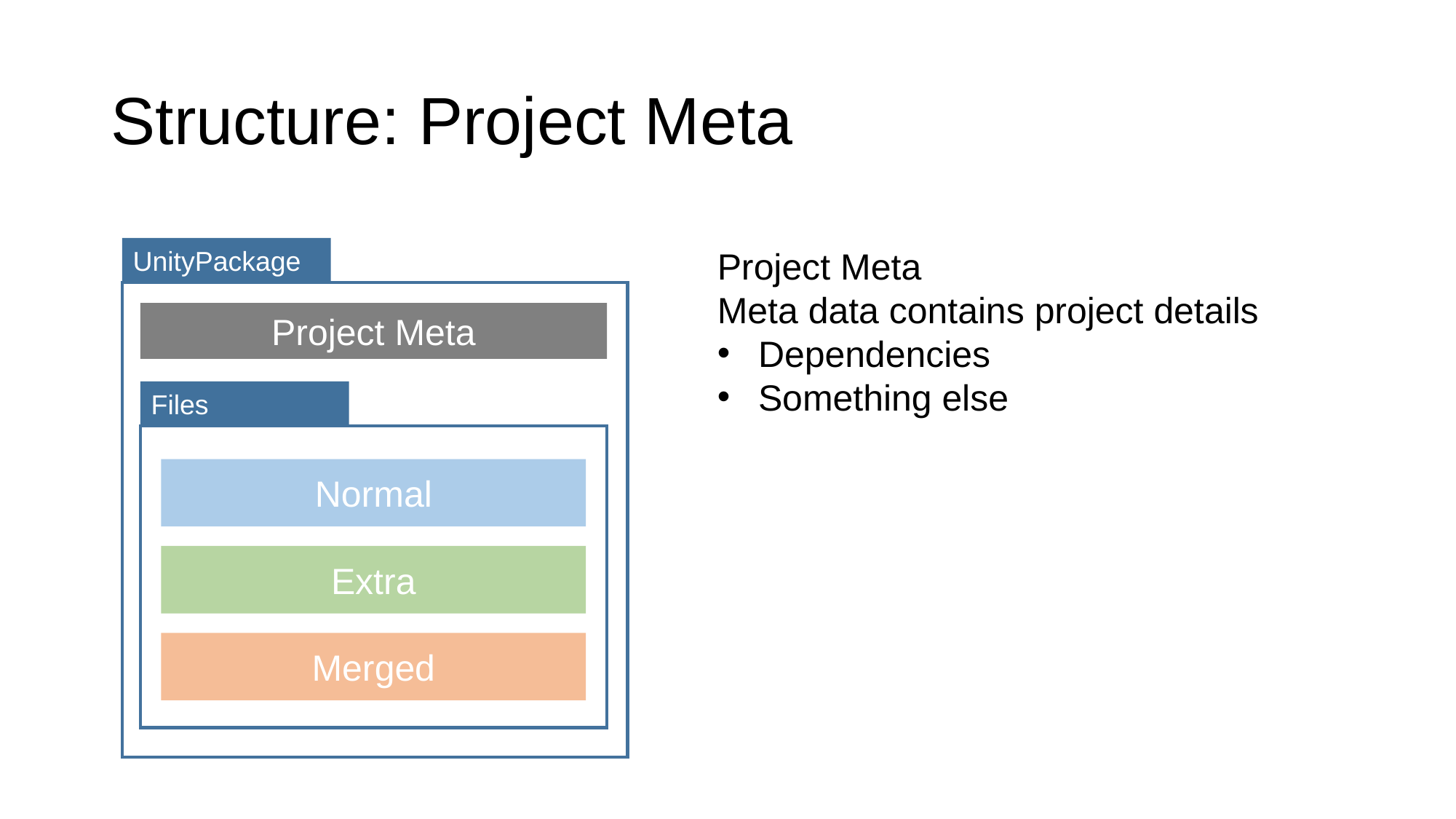

# Structure: Project Meta
Project Meta
Meta data contains project details
Dependencies
Something else
UnityPackage

Project Meta
Files

Normal
Extra
Merged